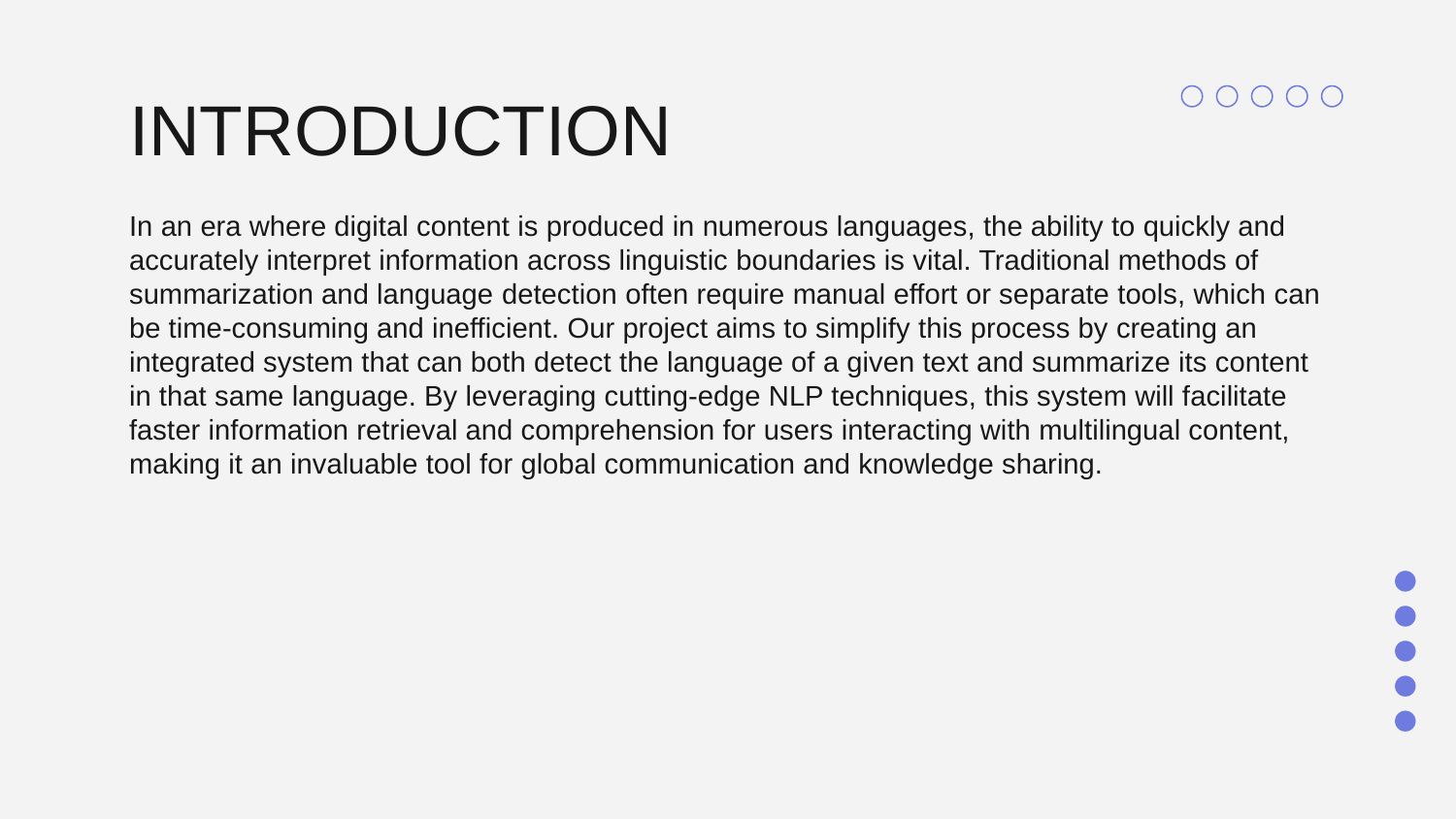

# INTRODUCTION

In an era where digital content is produced in numerous languages, the ability to quickly and accurately interpret information across linguistic boundaries is vital. Traditional methods of summarization and language detection often require manual effort or separate tools, which can be time-consuming and inefficient. Our project aims to simplify this process by creating an integrated system that can both detect the language of a given text and summarize its content in that same language. By leveraging cutting-edge NLP techniques, this system will facilitate faster information retrieval and comprehension for users interacting with multilingual content, making it an invaluable tool for global communication and knowledge sharing.